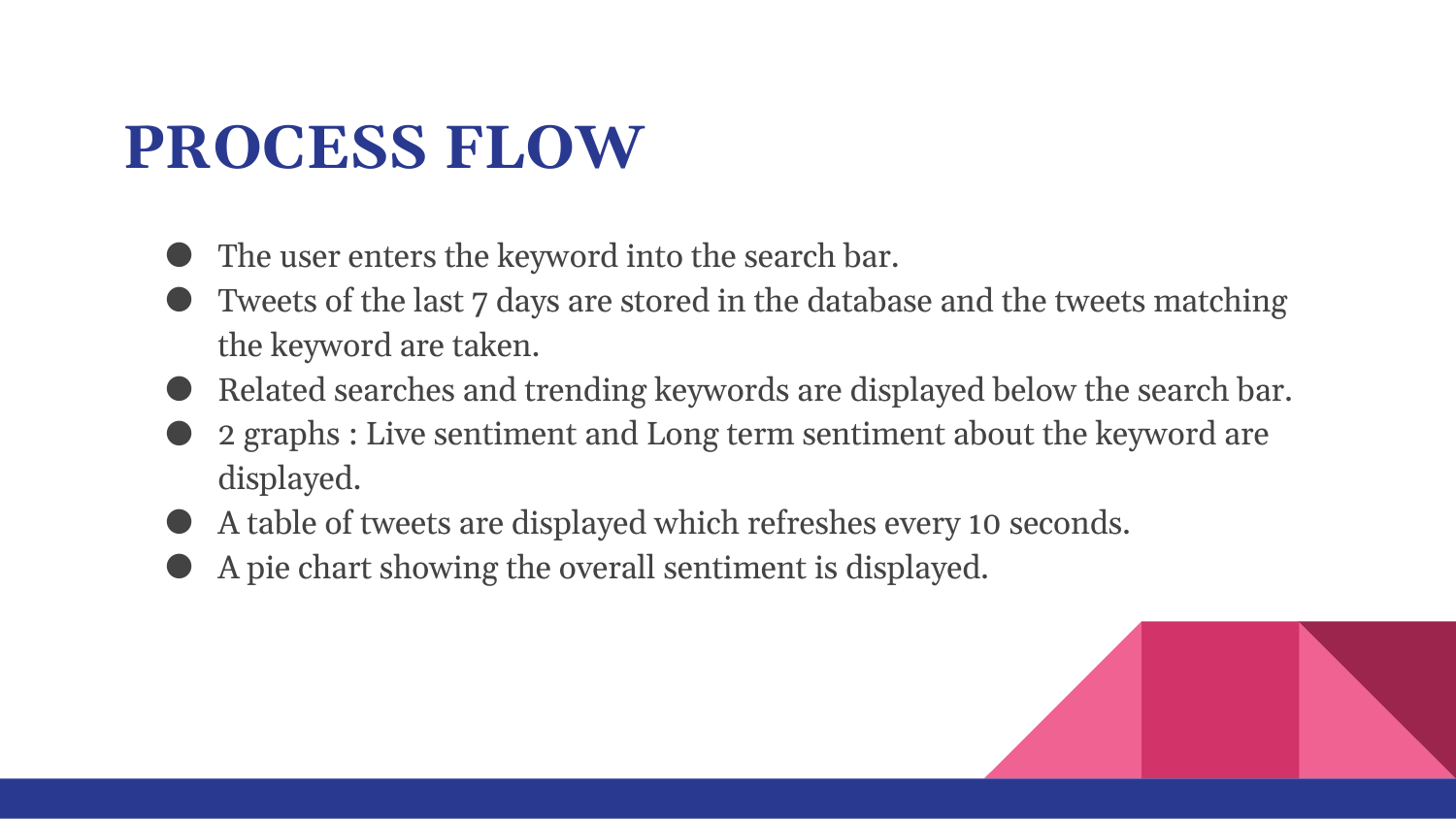

# PROCESS FLOW
The user enters the keyword into the search bar.
Tweets of the last 7 days are stored in the database and the tweets matching the keyword are taken.
Related searches and trending keywords are displayed below the search bar.
2 graphs : Live sentiment and Long term sentiment about the keyword are displayed.
A table of tweets are displayed which refreshes every 10 seconds.
A pie chart showing the overall sentiment is displayed.